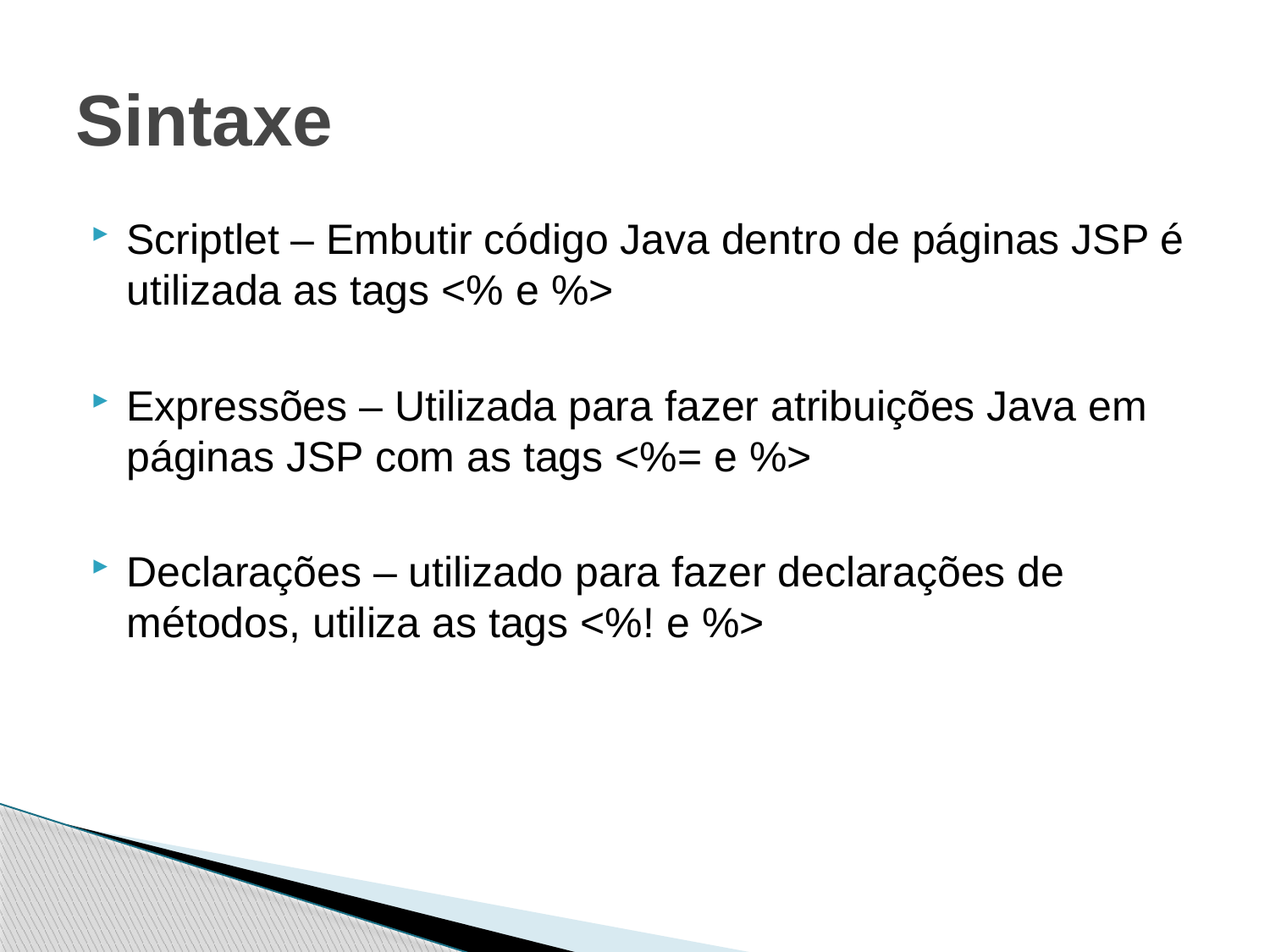

# Sintaxe
Scriptlet – Embutir código Java dentro de páginas JSP é utilizada as tags <% e %>

Expressões – Utilizada para fazer atribuições Java em páginas JSP com as tags <%= e %>

Declarações – utilizado para fazer declarações de métodos, utiliza as tags <%! e %>